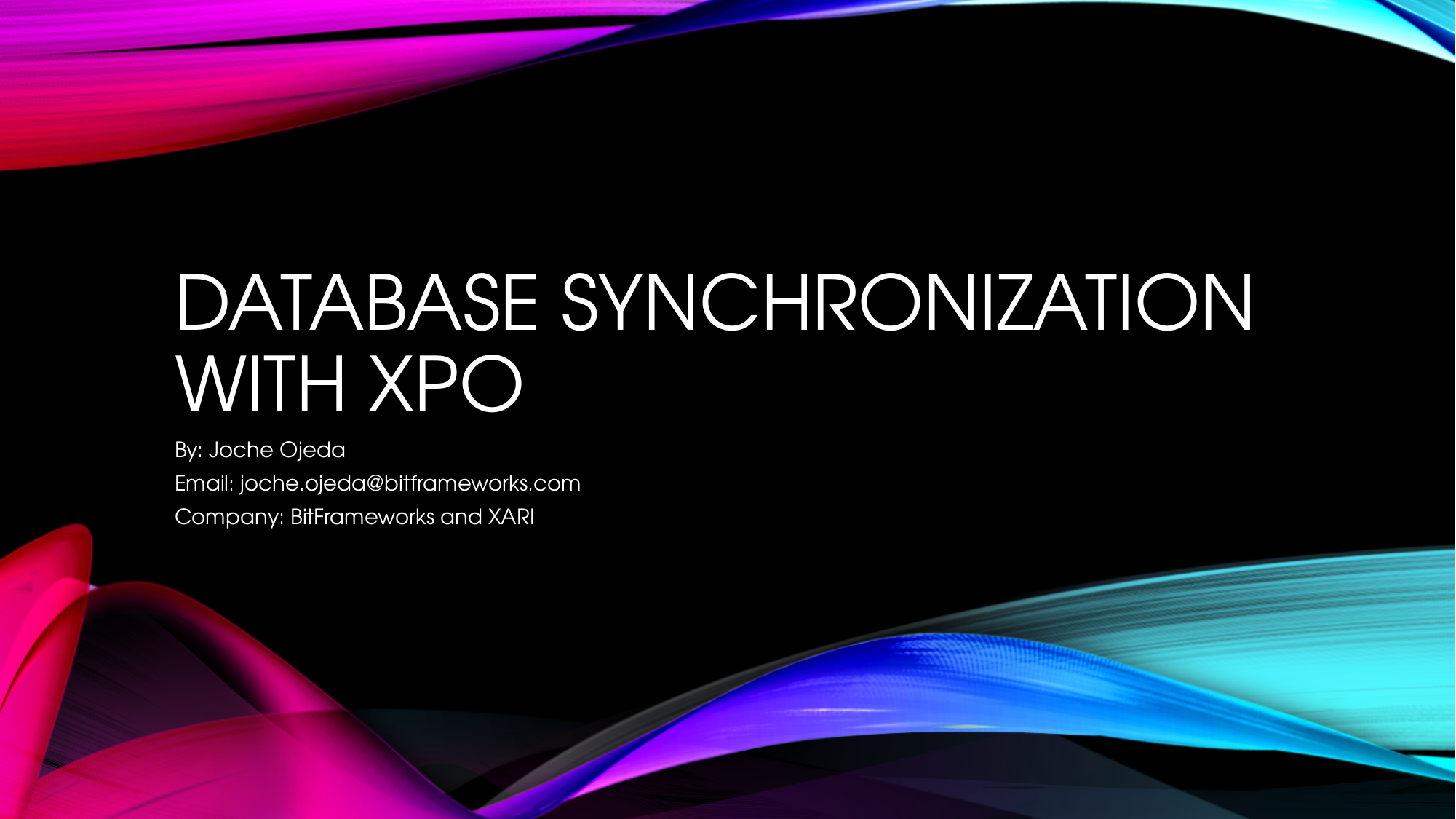

# Database synchronization with XPO
By: Joche Ojeda
Email: joche.ojeda@bitframeworks.com
Company: BitFrameworks and XARI